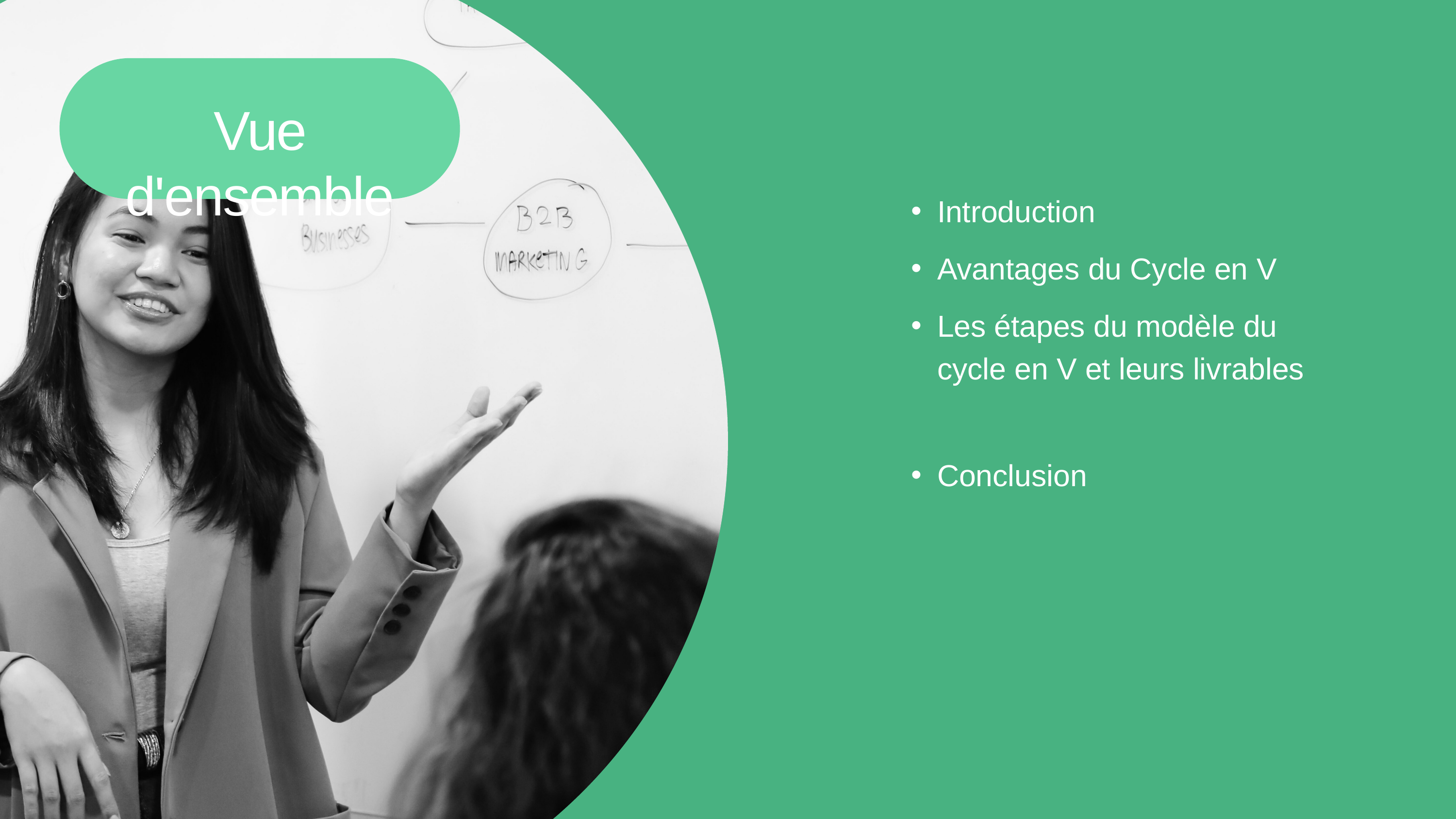

Vue d'ensemble
Introduction
Avantages du Cycle en V
Les étapes du modèle du cycle en V et leurs livrables
Conclusion